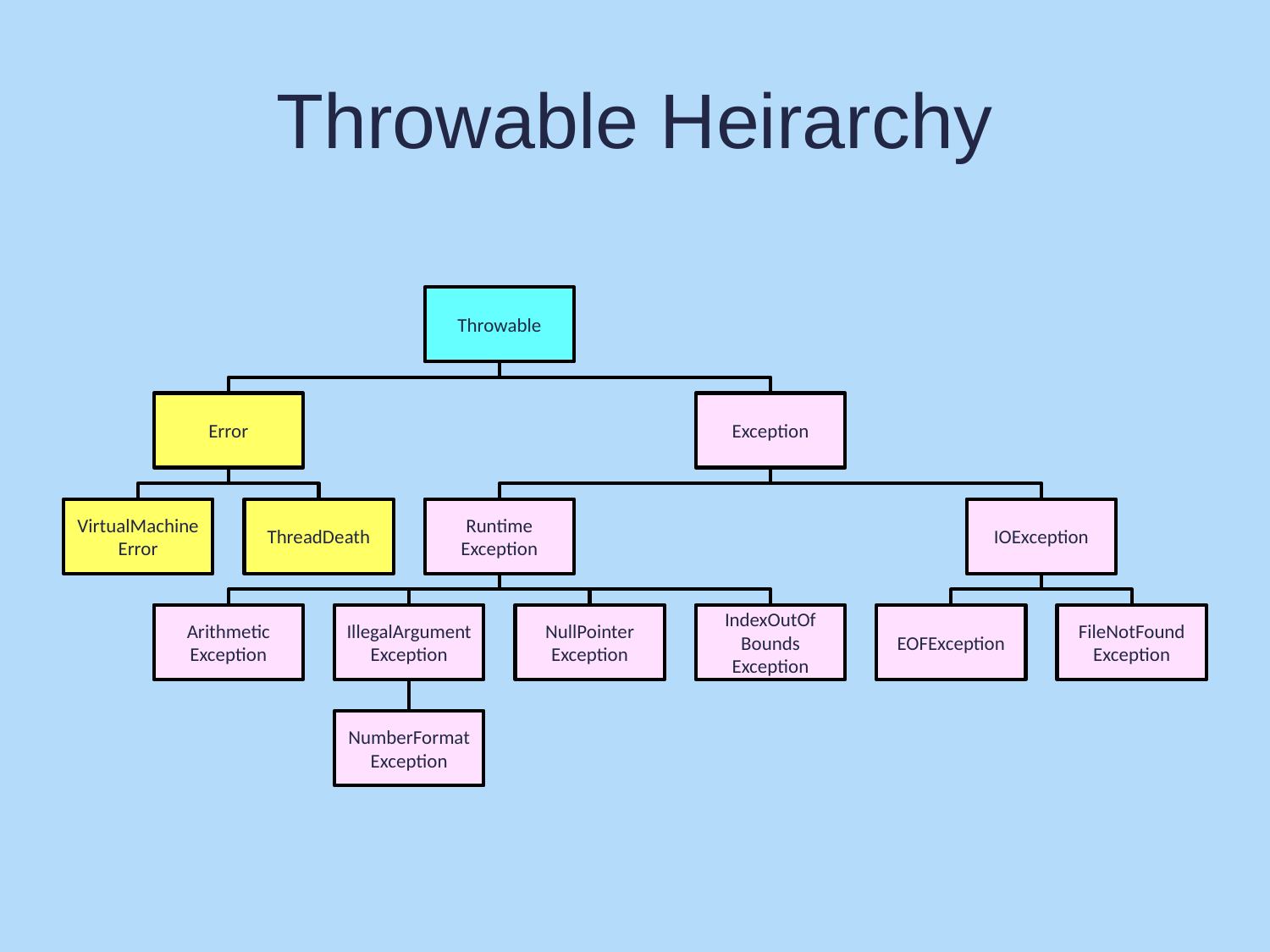

# Throwable Heirarchy
Throwable
Error
VirtualMachine
Error
ThreadDeath
Exception
Runtime
Exception
Arithmetic
Exception
IllegalArgument
Exception
NumberFormat
Exception
NullPointer
Exception
IndexOutOf
Bounds
Exception
IOException
EOFException
FileNotFound
Exception